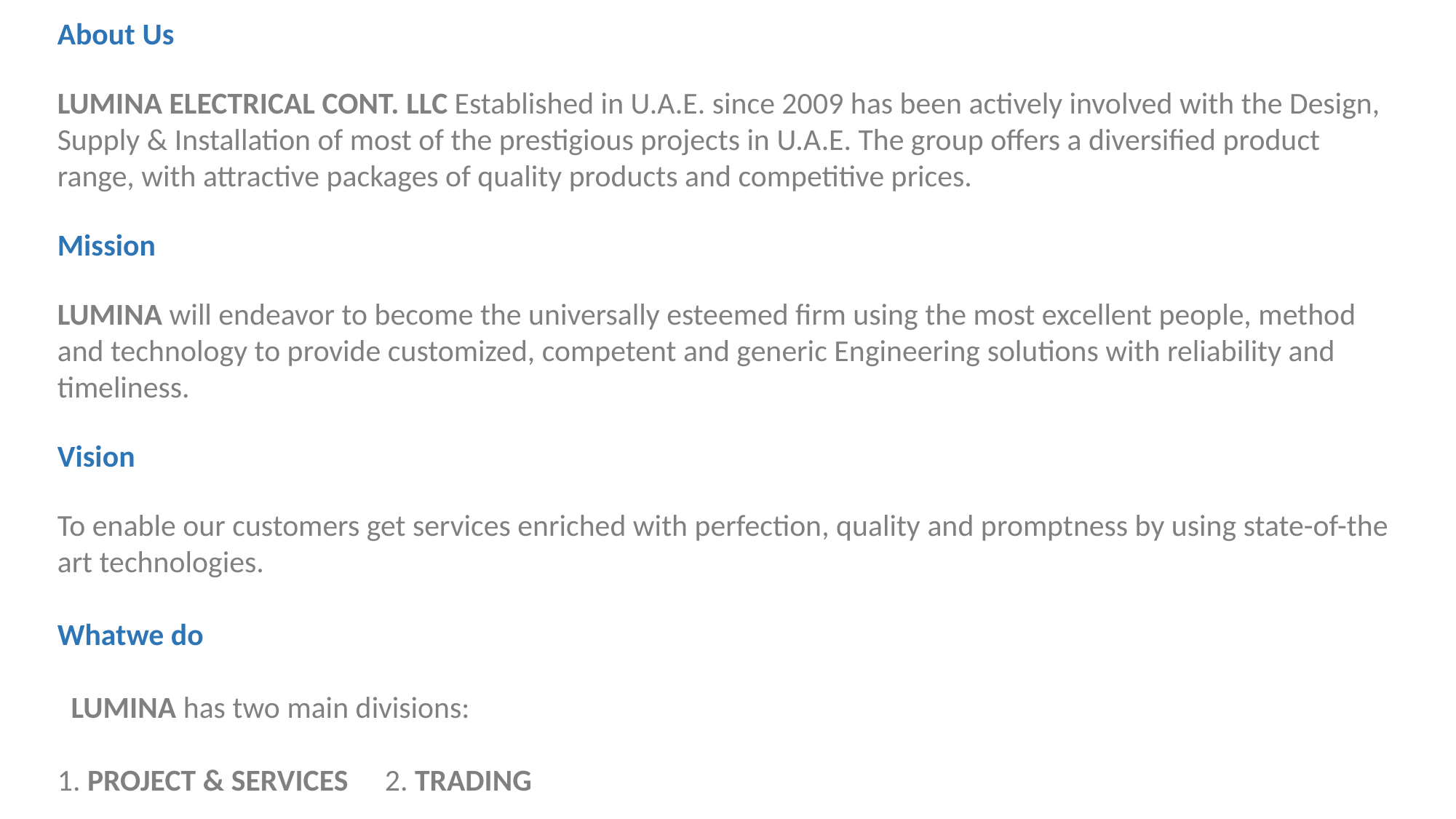

About Us

LUMINA ELECTRICAL CONT. LLC Established in U.A.E. since 2009 has been actively involved with the Design, Supply & Installation of most of the prestigious projects in U.A.E. The group offers a diversified product range, with attractive packages of quality products and competitive prices.

Mission

LUMINA will endeavor to become the universally esteemed firm using the most excellent people, method and technology to provide customized, competent and generic Engineering solutions with reliability and timeliness.

Vision

To enable our customers get services enriched with perfection, quality and promptness by using state-of-the art technologies.

Whatwe do

  LUMINA has two main divisions:

1. PROJECT & SERVICES 	2. TRADING